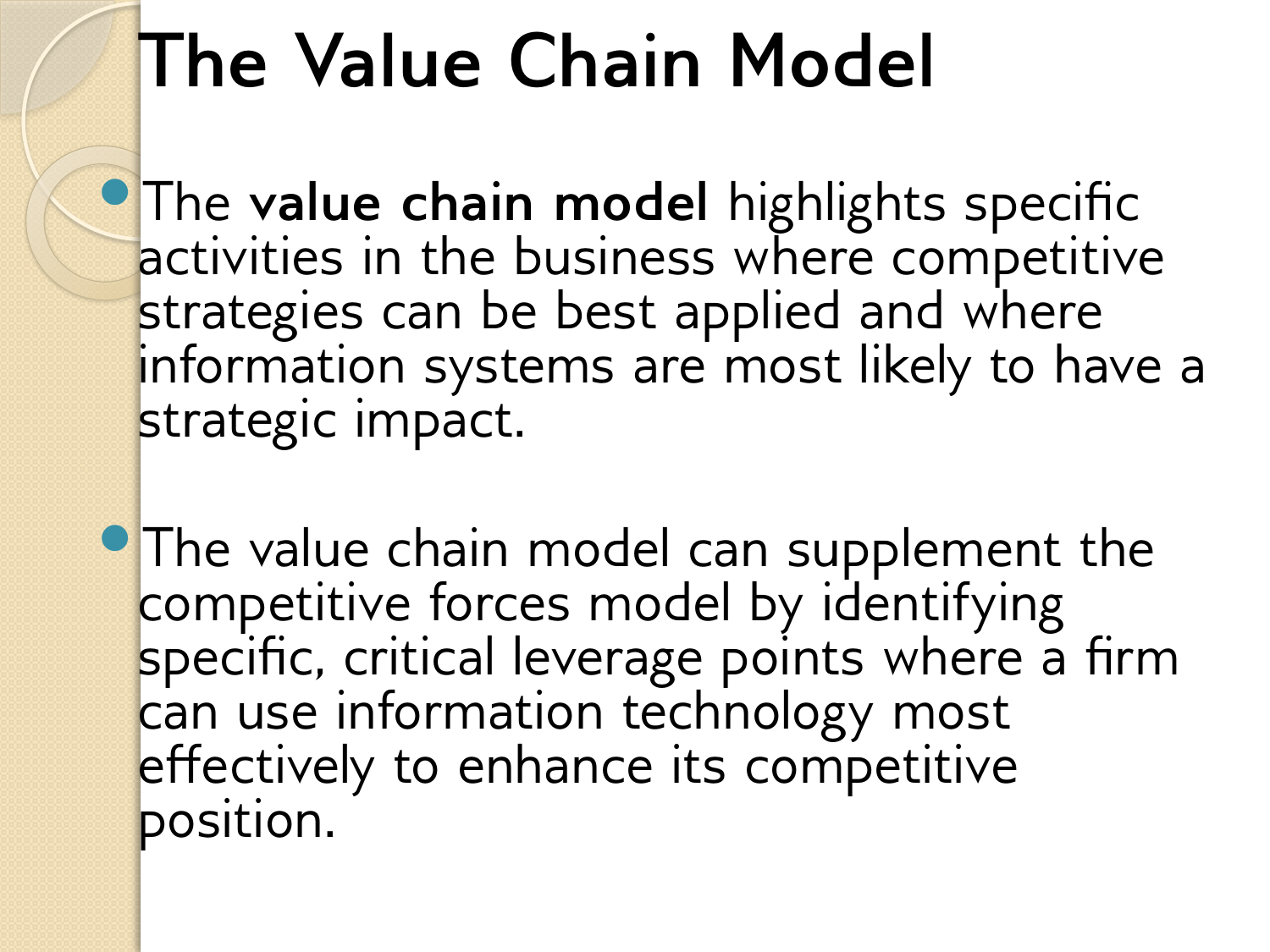

The Value Chain Model

The value chain model highlights specific activities in the business where competitive strategies can be best applied and where information systems are most likely to have a strategic impact.

The value chain model can supplement the competitive forces model by identifying specific, critical leverage points where a firm can use information technology most effectively to enhance its competitive position.